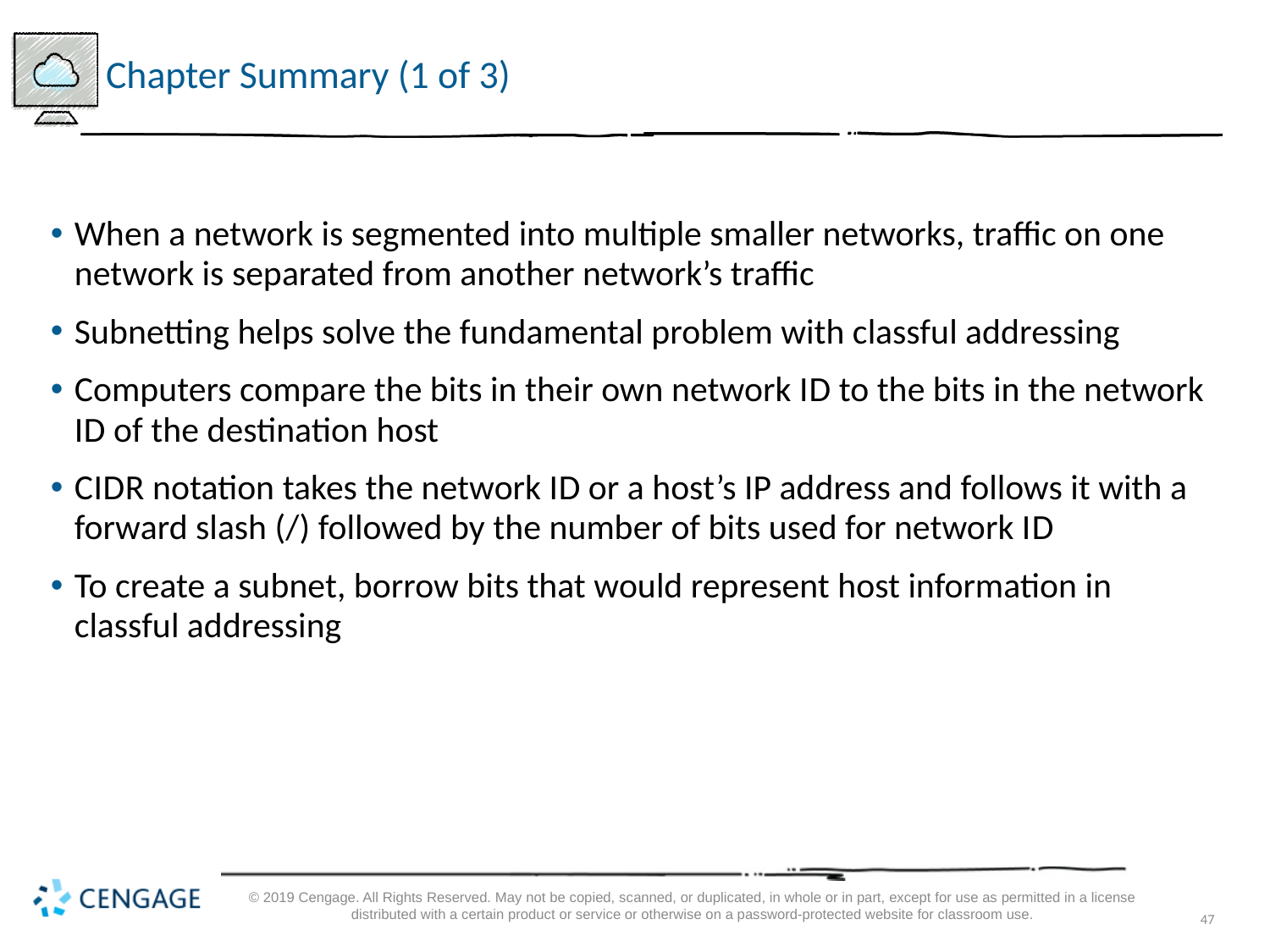

# Chapter Summary (1 of 3)
When a network is segmented into multiple smaller networks, traffic on one network is separated from another network’s traffic
Subnetting helps solve the fundamental problem with classful addressing
Computers compare the bits in their own network I D to the bits in the network I D of the destination host
C I D R notation takes the network I D or a host’s IP address and follows it with a forward slash (/) followed by the number of bits used for network I D
To create a subnet, borrow bits that would represent host information in classful addressing
© 2019 Cengage. All Rights Reserved. May not be copied, scanned, or duplicated, in whole or in part, except for use as permitted in a license distributed with a certain product or service or otherwise on a password-protected website for classroom use.